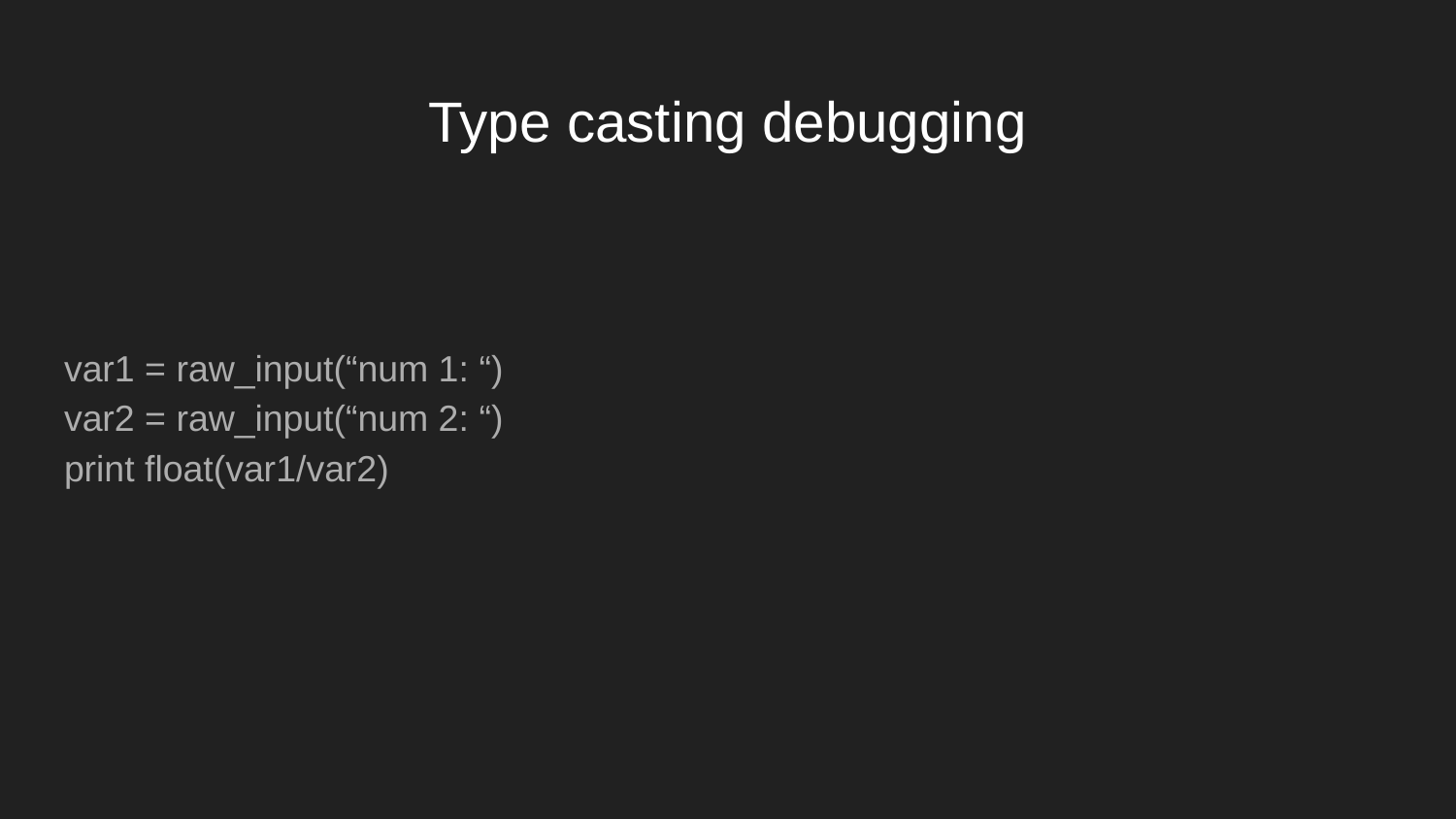

# Type casting debugging
var1 = raw_input(“num 1: “)
var2 = raw_input(“num 2: “)
print float(var1/var2)